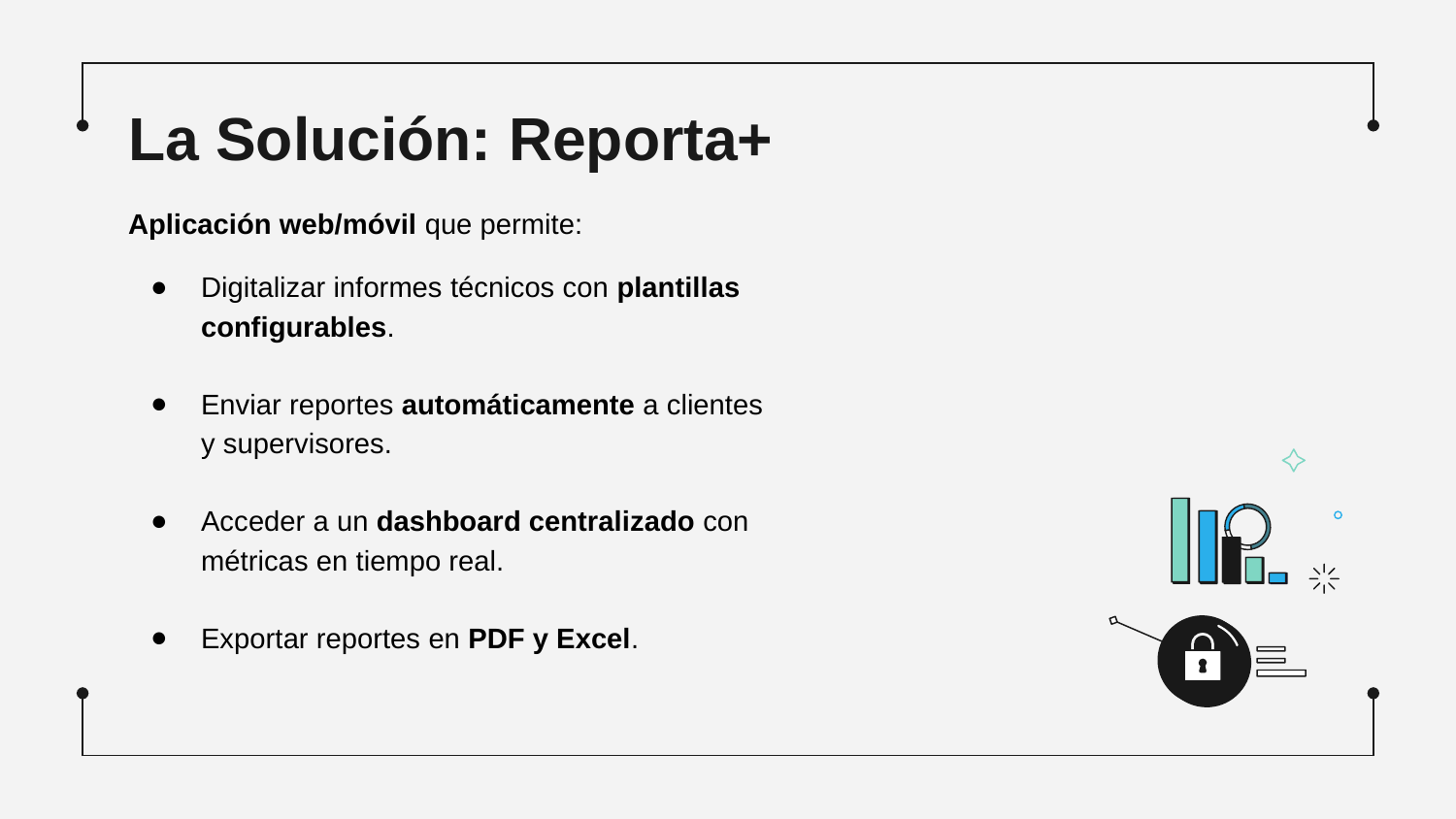

# La Solución: Reporta+
Aplicación web/móvil que permite:
Digitalizar informes técnicos con plantillas configurables.
Enviar reportes automáticamente a clientes y supervisores.
Acceder a un dashboard centralizado con métricas en tiempo real.
Exportar reportes en PDF y Excel.